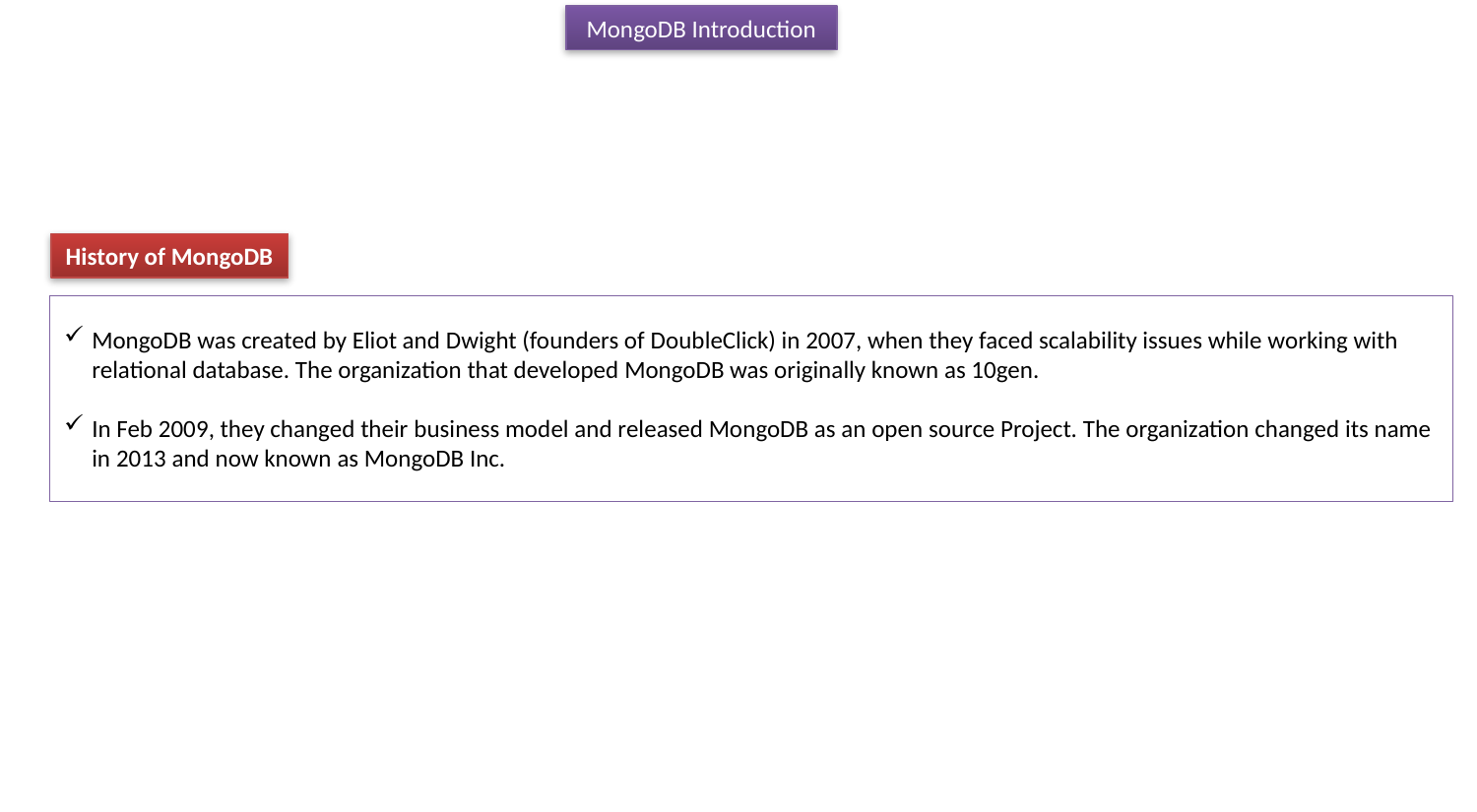

MongoDB Introduction

History of MongoDB
MongoDB was created by Eliot and Dwight (founders of DoubleClick) in 2007, when they faced scalability issues while working with relational database. The organization that developed MongoDB was originally known as 10gen.
In Feb 2009, they changed their business model and released MongoDB as an open source Project. The organization changed its name in 2013 and now known as MongoDB Inc.